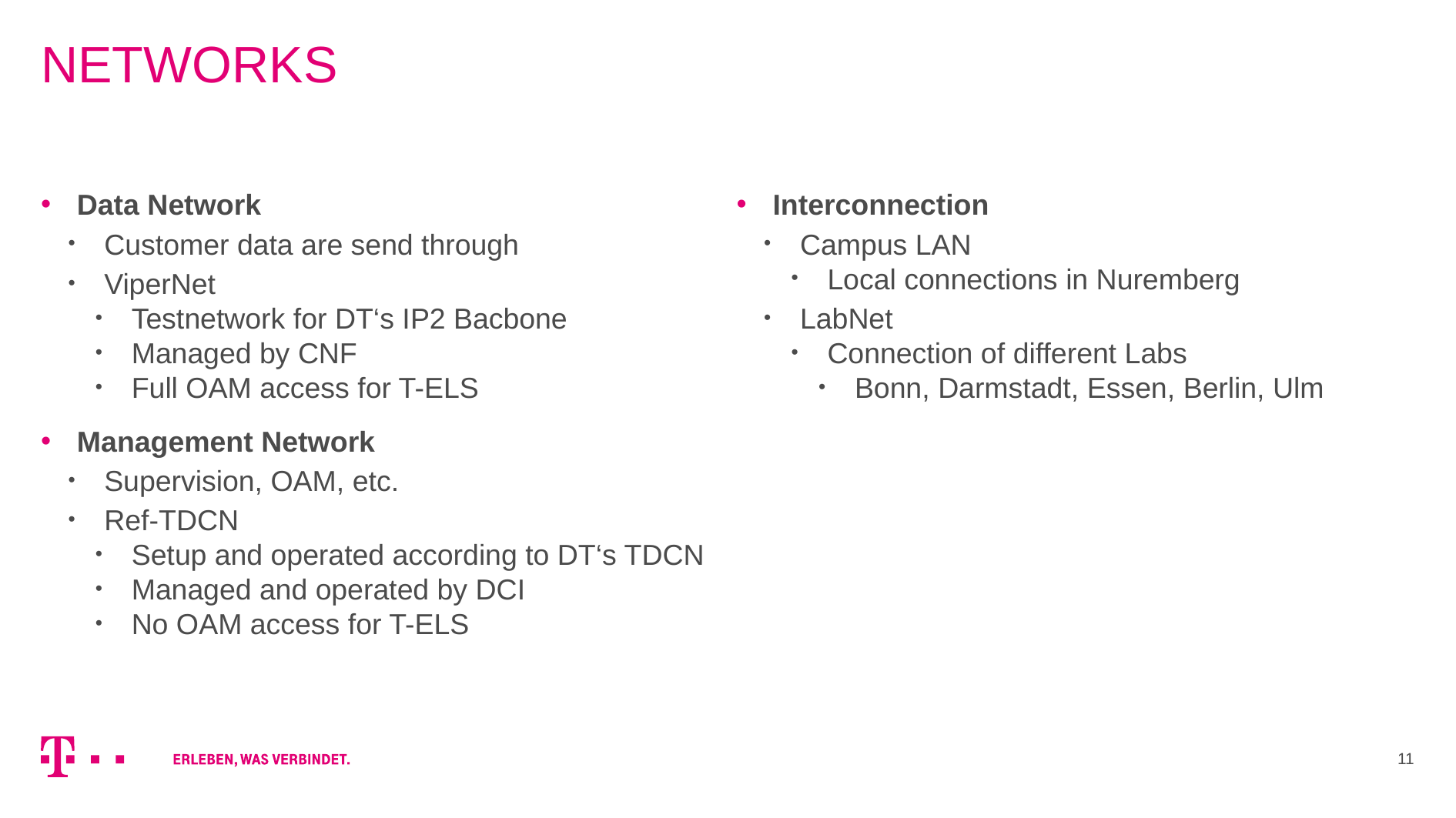

# Networks
Data Network
Customer data are send through
ViperNet
Testnetwork for DT‘s IP2 Bacbone
Managed by CNF
Full OAM access for T-ELS
Management Network
Supervision, OAM, etc.
Ref-TDCN
Setup and operated according to DT‘s TDCN
Managed and operated by DCI
No OAM access for T-ELS
Interconnection
Campus LAN
Local connections in Nuremberg
LabNet
Connection of different Labs
Bonn, Darmstadt, Essen, Berlin, Ulm
11